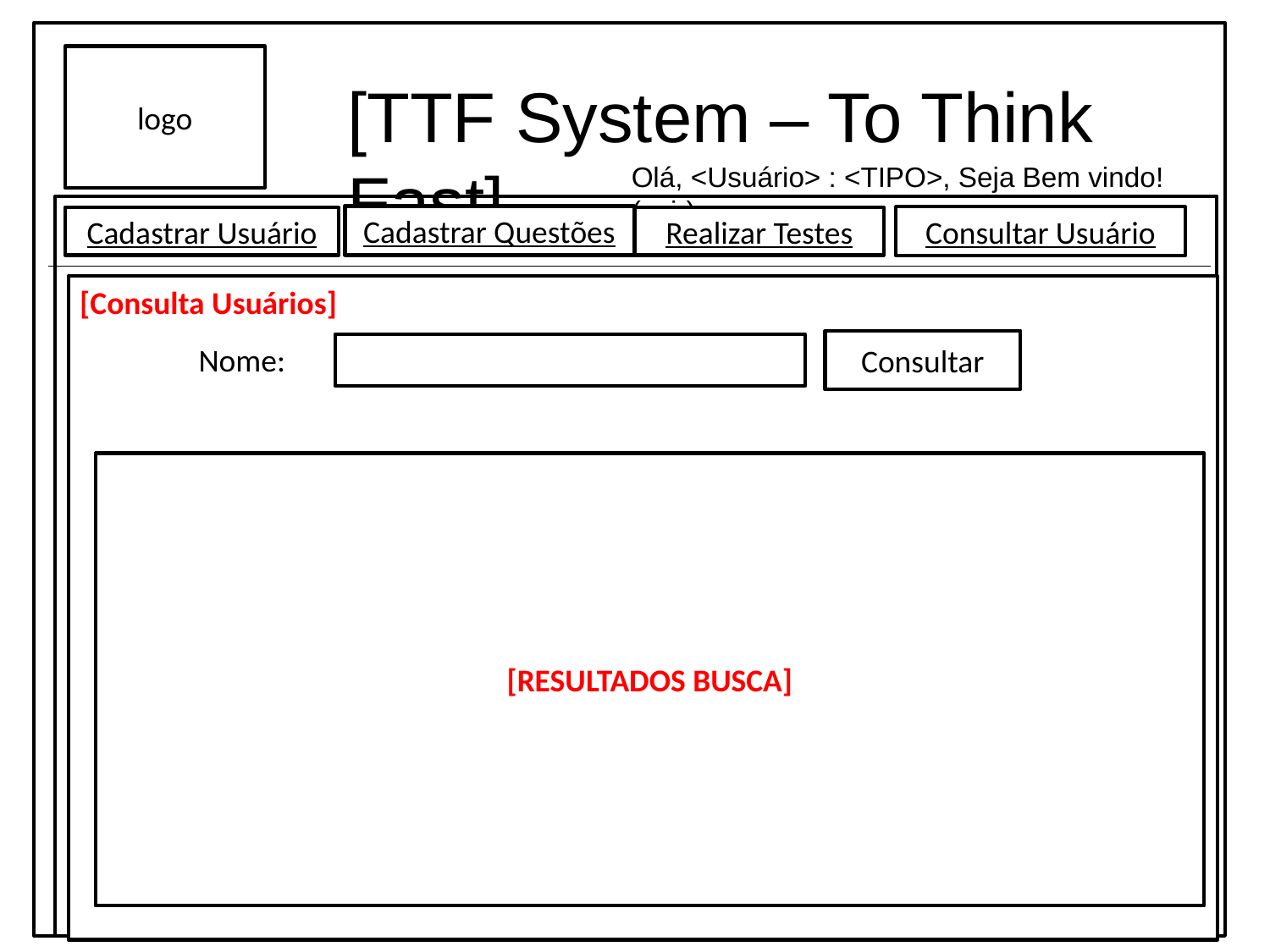

logo
[TTF System – To Think Fast]
Olá, <Usuário> : <TIPO>, Seja Bem vindo!    (sair)

Cadastrar Questões
Consultar Usuário
Cadastrar Usuário
Realizar Testes

[Consulta Usuários]
Consultar
Nome:

[RESULTADOS BUSCA]